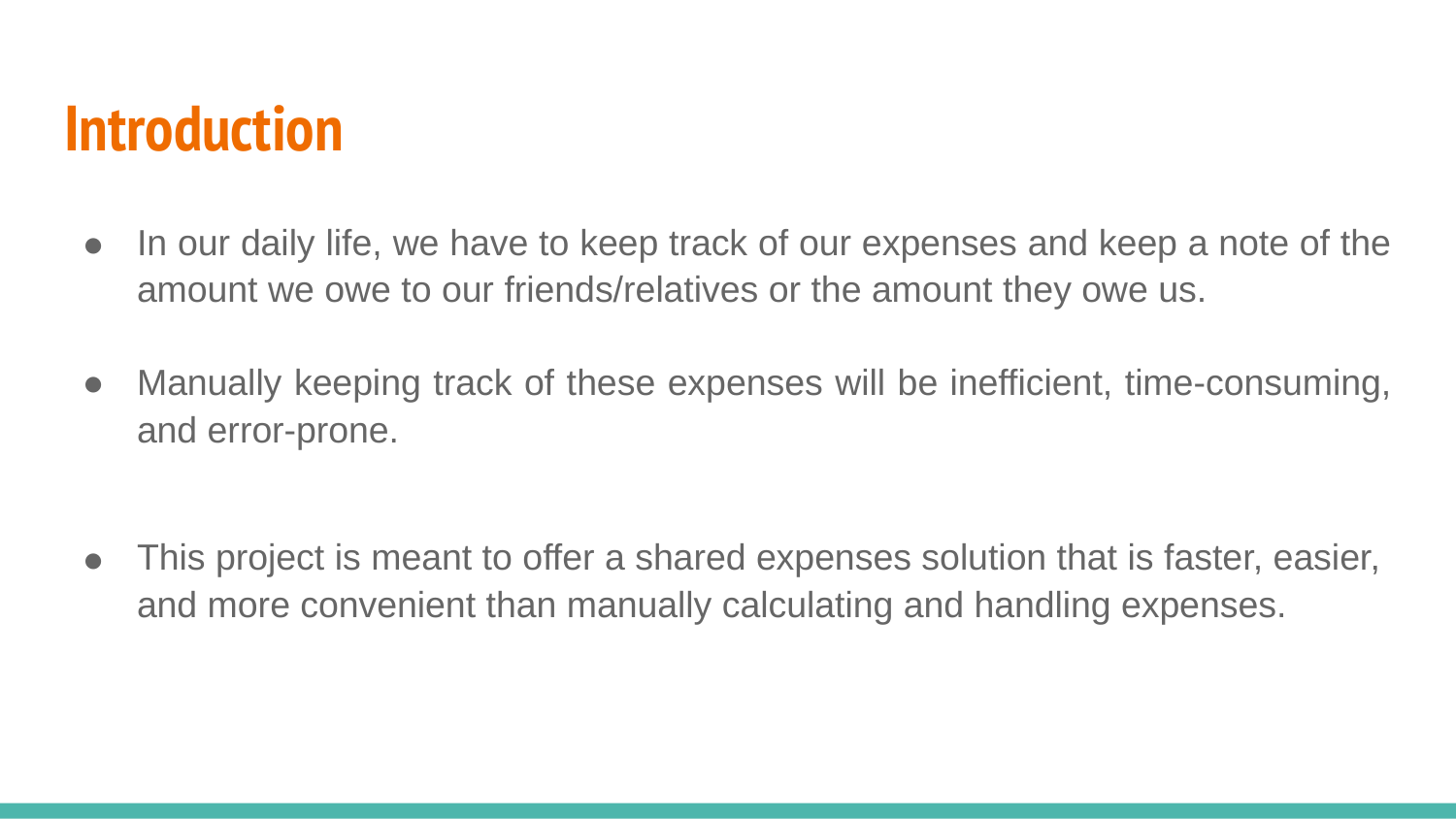

# Introduction
In our daily life, we have to keep track of our expenses and keep a note of the amount we owe to our friends/relatives or the amount they owe us.

Manually keeping track of these expenses will be inefficient, time-consuming, and error-prone.

This project is meant to offer a shared expenses solution that is faster, easier, and more convenient than manually calculating and handling expenses.